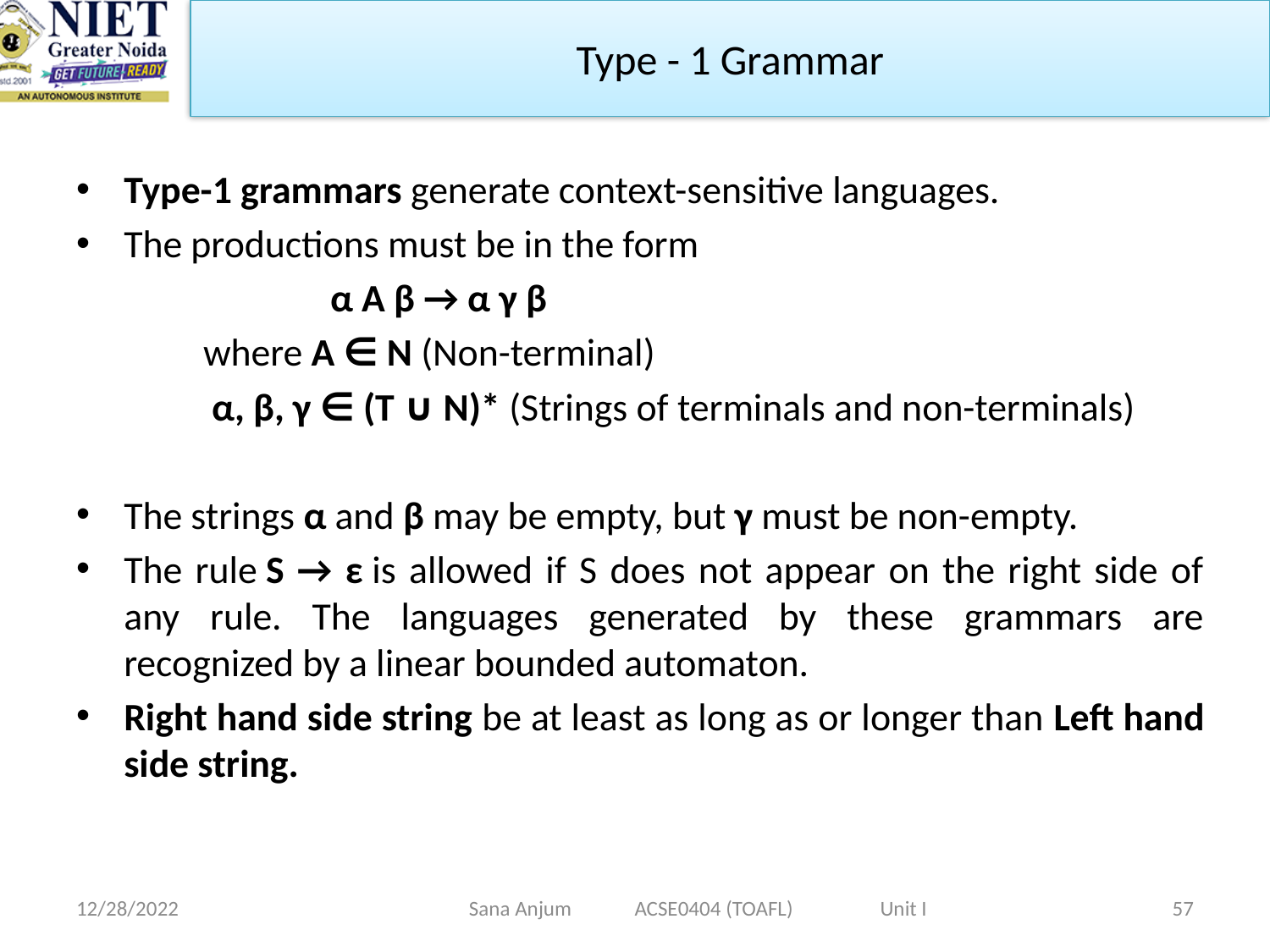

Type - 1 Grammar
Type-1 grammars generate context-sensitive languages.
The productions must be in the form
		α A β → α γ β
	where A ∈ N (Non-terminal)
	 α, β, γ ∈ (T ∪ N)* (Strings of terminals and non-terminals)

The strings α and β may be empty, but γ must be non-empty.
The rule S → ε is allowed if S does not appear on the right side of any rule. The languages generated by these grammars are recognized by a linear bounded automaton.
Right hand side string be at least as long as or longer than Left hand side string.
12/28/2022
Sana Anjum             ACSE0404 (TOAFL)                  Unit I
57